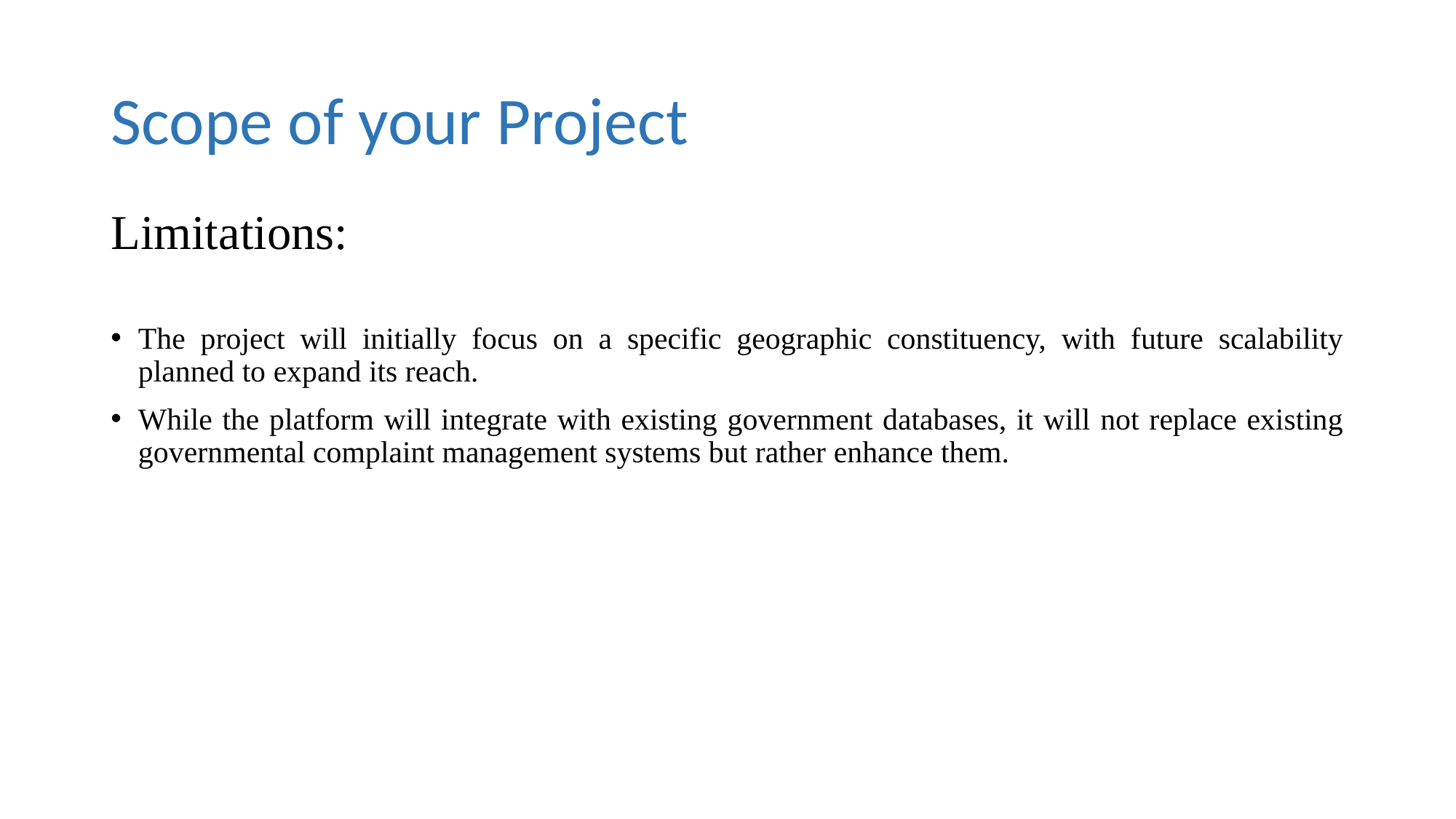

# Scope of your Project
Limitations:

The project will initially focus on a specific geographic constituency, with future scalability planned to expand its reach.
While the platform will integrate with existing government databases, it will not replace existing governmental complaint management systems but rather enhance them.